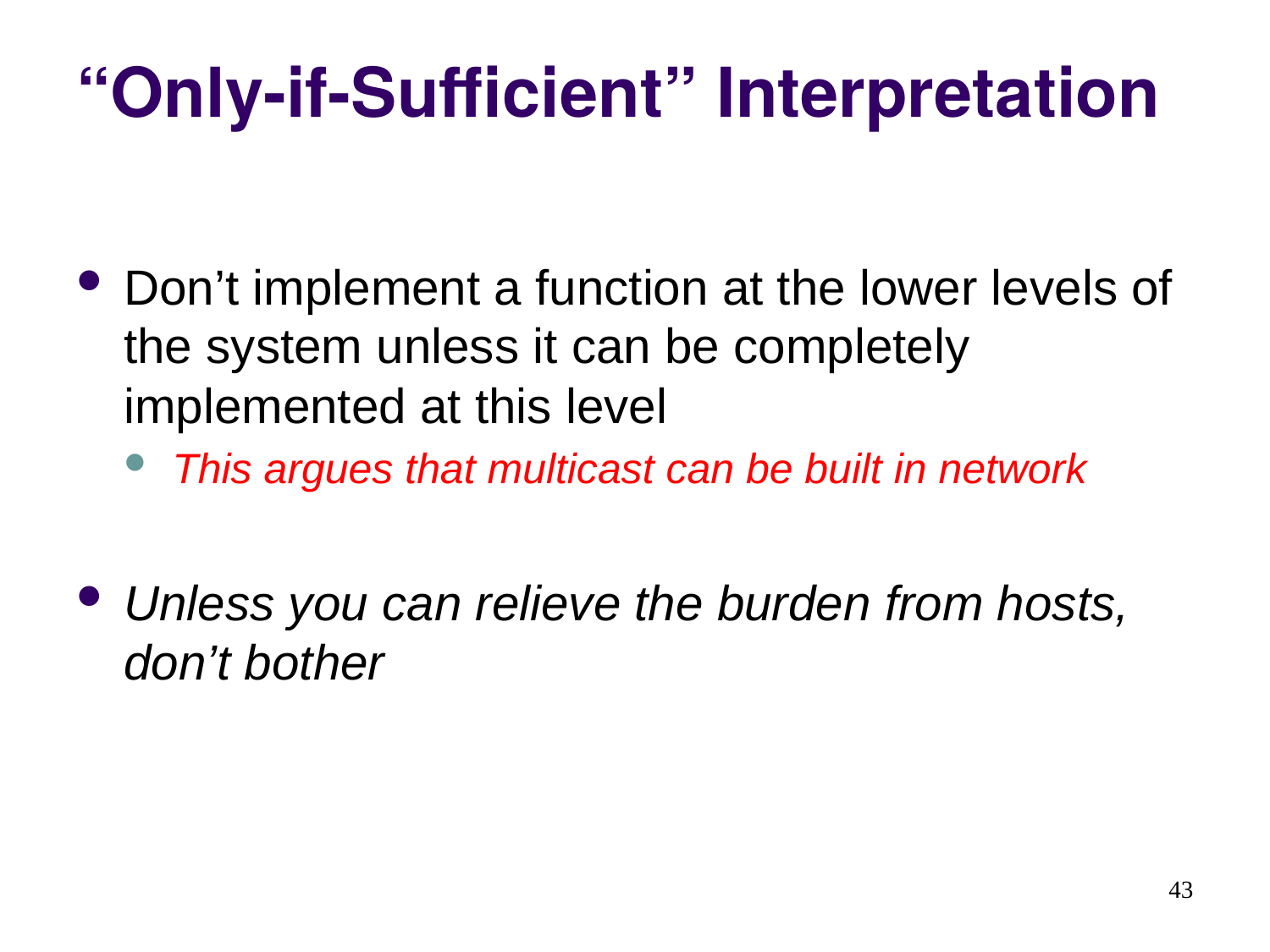

# “Only-if-Sufficient” Interpretation

Don’t implement a function at the lower levels of the system unless it can be completely implemented at this level
This argues that multicast can be built in network

Unless you can relieve the burden from hosts, don’t bother
43